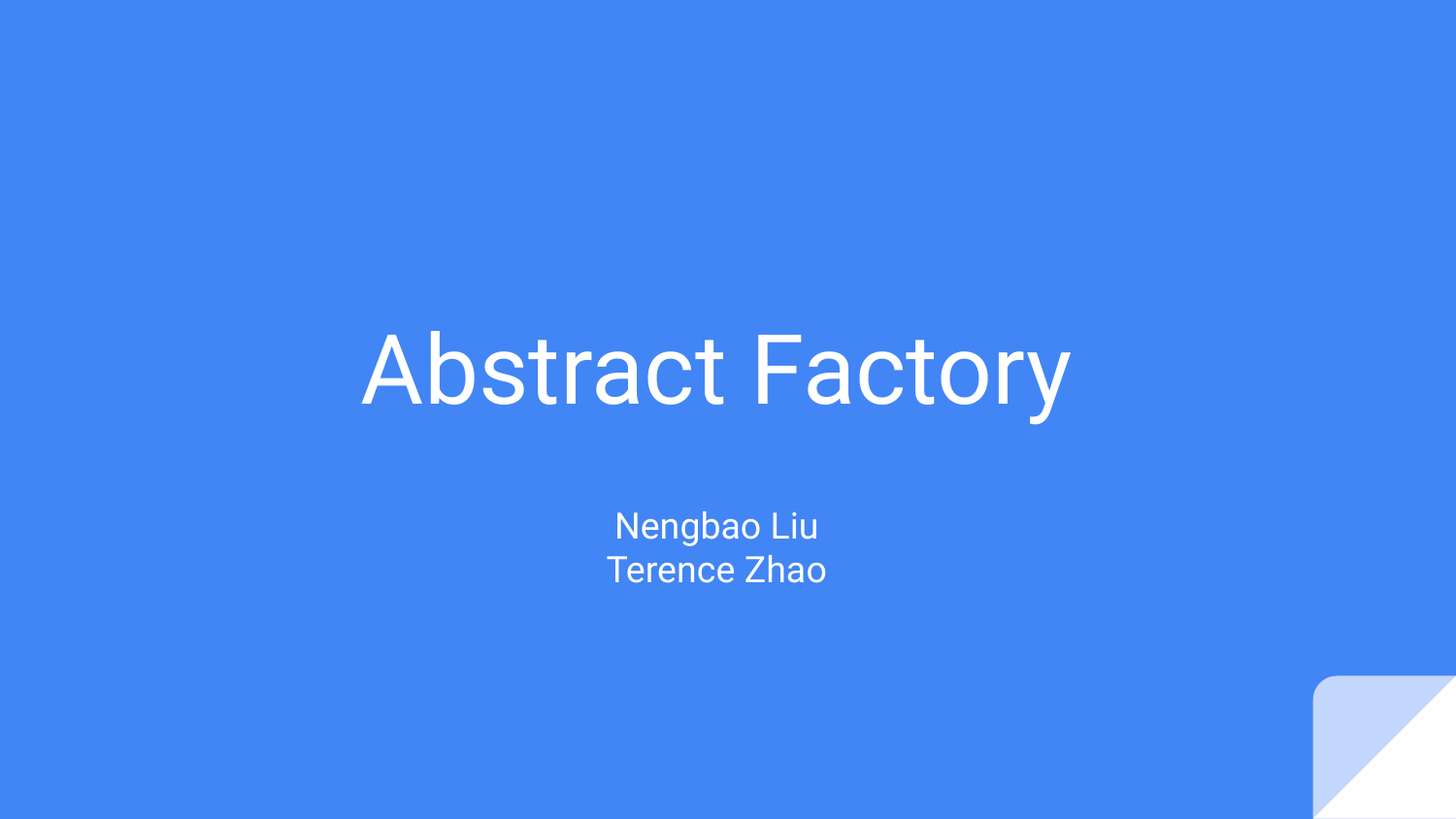

# Abstract Factory

Nengbao Liu
Terence Zhao